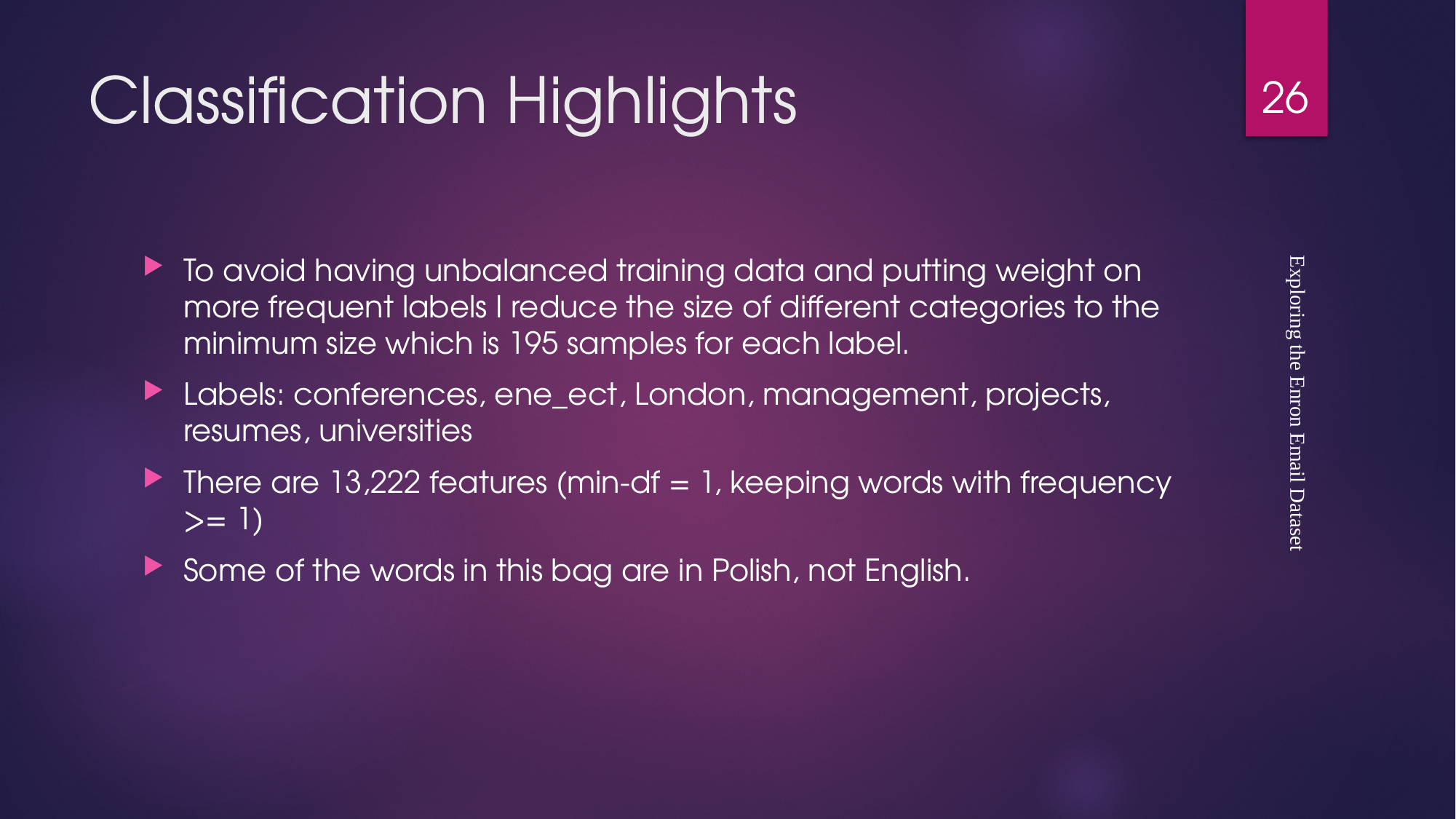

26
# Classification Highlights
To avoid having unbalanced training data and putting weight on more frequent labels I reduce the size of different categories to the minimum size which is 195 samples for each label.
Labels: conferences, ene_ect, London, management, projects, resumes, universities
There are 13,222 features (min-df = 1, keeping words with frequency >= 1)
Some of the words in this bag are in Polish, not English.
Exploring the Enron Email Dataset